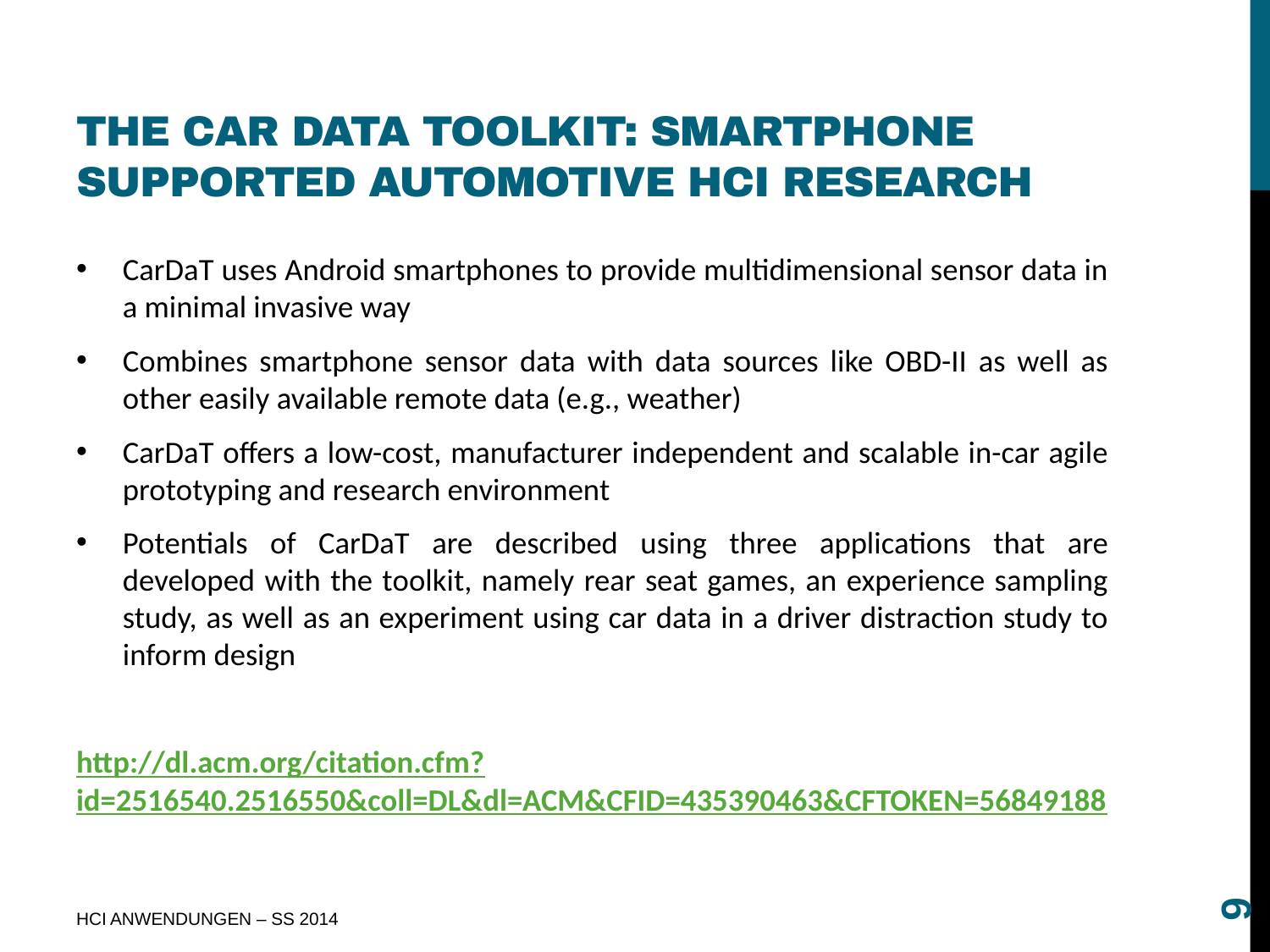

# The car data toolkit: smartphone supported automotive HCI research
CarDaT uses Android smartphones to provide multidimensional sensor data in a minimal invasive way
Combines smartphone sensor data with data sources like OBD-II as well as other easily available remote data (e.g., weather)
CarDaT offers a low-cost, manufacturer independent and scalable in-car agile prototyping and research environment
Potentials of CarDaT are described using three applications that are developed with the toolkit, namely rear seat games, an experience sampling study, as well as an experiment using car data in a driver distraction study to inform design

http://dl.acm.org/citation.cfm?id=2516540.2516550&coll=DL&dl=ACM&CFID=435390463&CFTOKEN=56849188

9
HCI ANWENDUNGEN – SS 2014